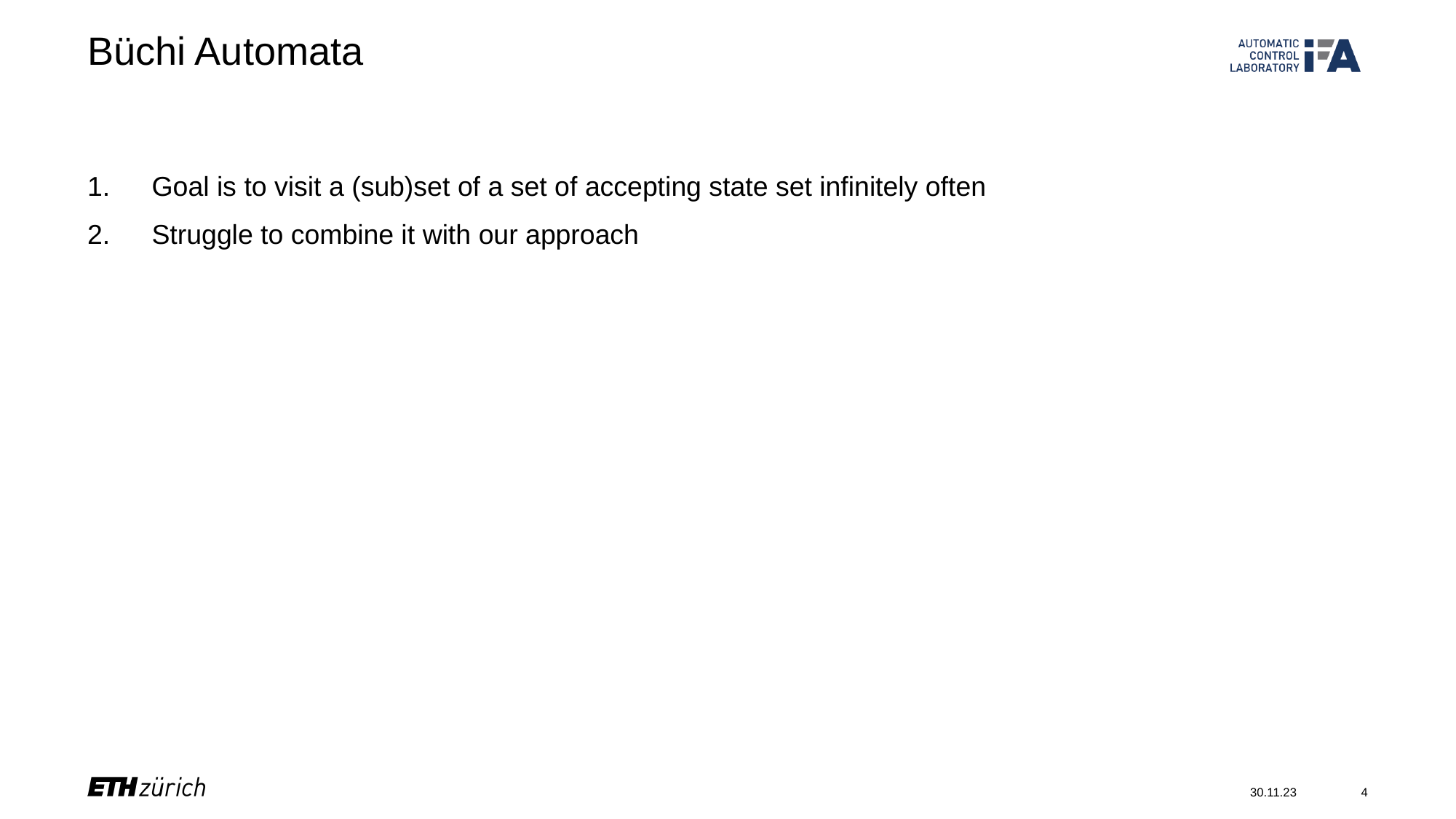

# Büchi Automata
Goal is to visit a (sub)set of a set of accepting state set infinitely often
Struggle to combine it with our approach
30.11.23
4